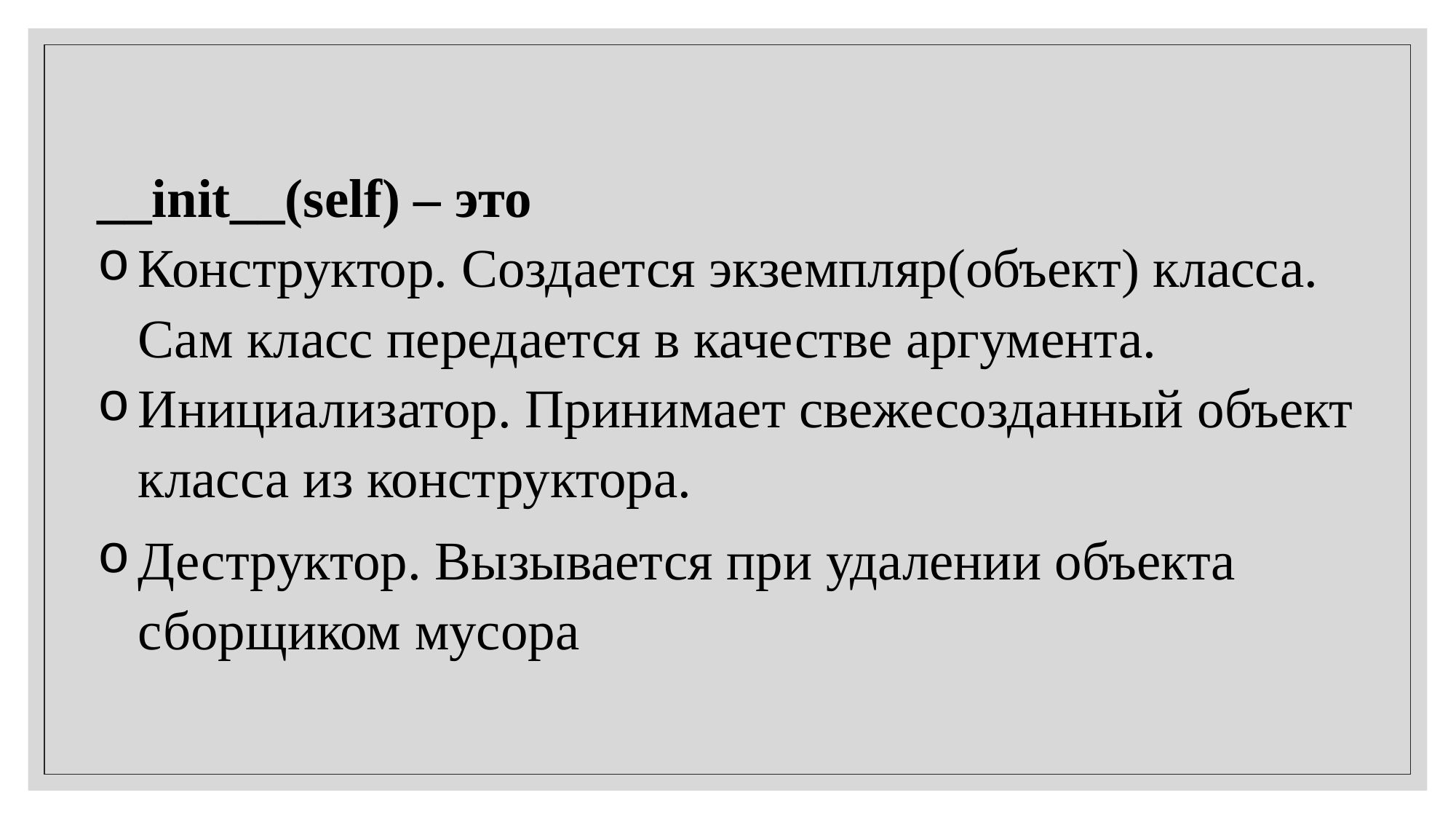

__init__(self) – это
Конструктор. Создается экземпляр(объект) класса. Сам класс передается в качестве аргумента.
Инициализатор. Принимает свежесозданный объект класса из конструктора.
Деструктор. Вызывается при удалении объекта сборщиком мусора